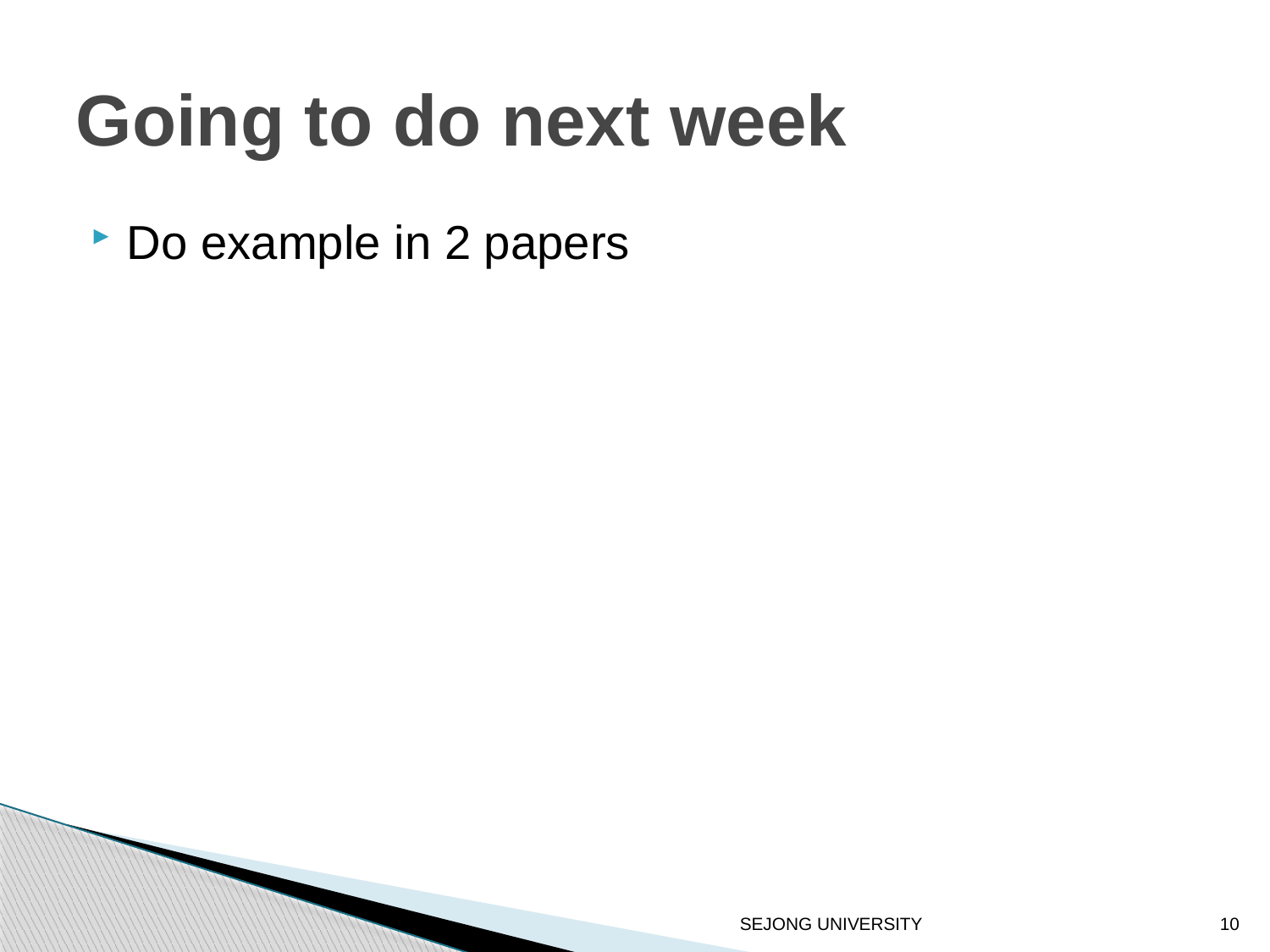

# Going to do next week
Do example in 2 papers
SEJONG UNIVERSITY
10